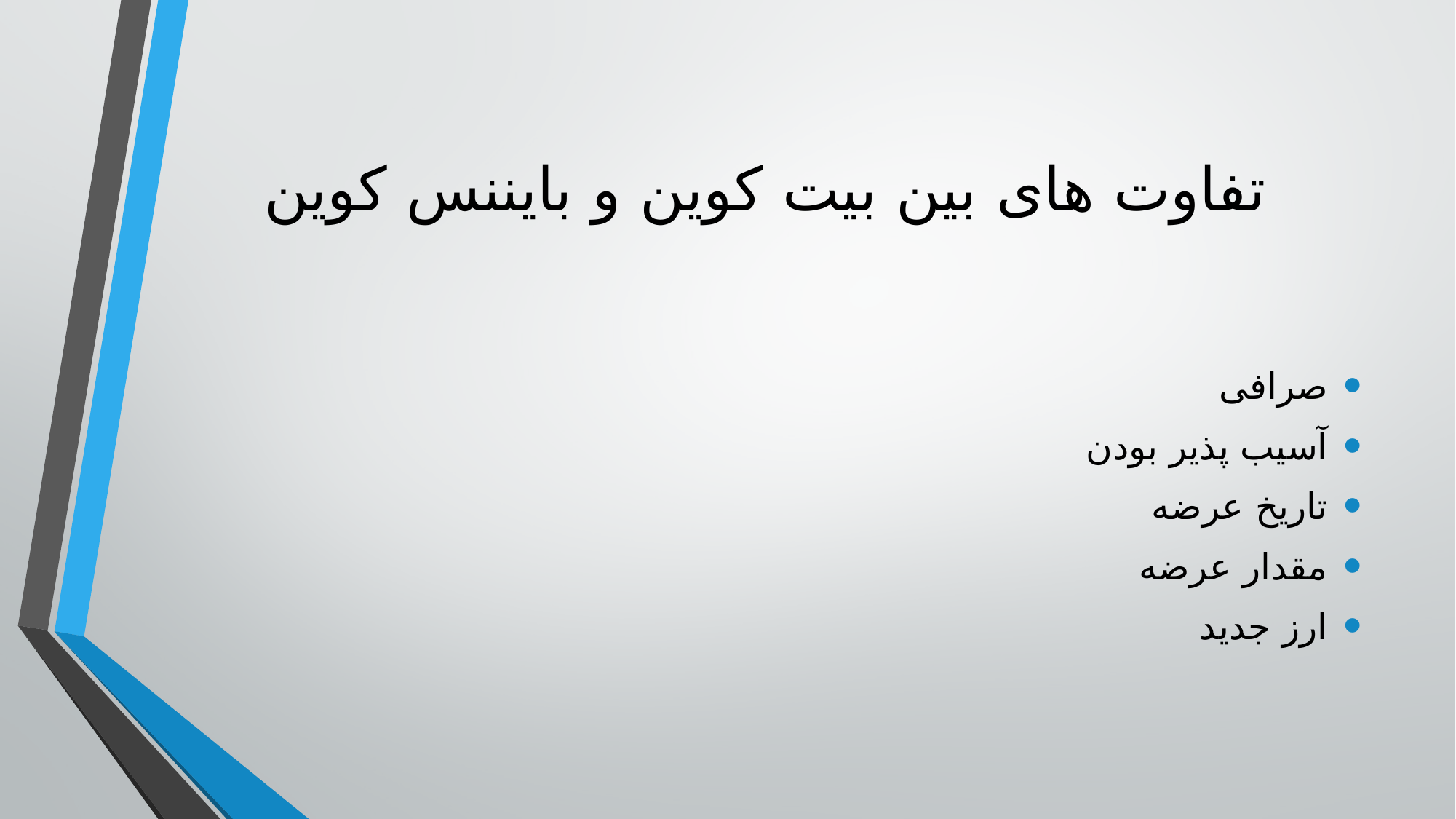

# تفاوت های بین بیت کوین و بایننس کوین
صرافی
آسیب پذیر بودن
تاریخ عرضه
مقدار عرضه
ارز جدید